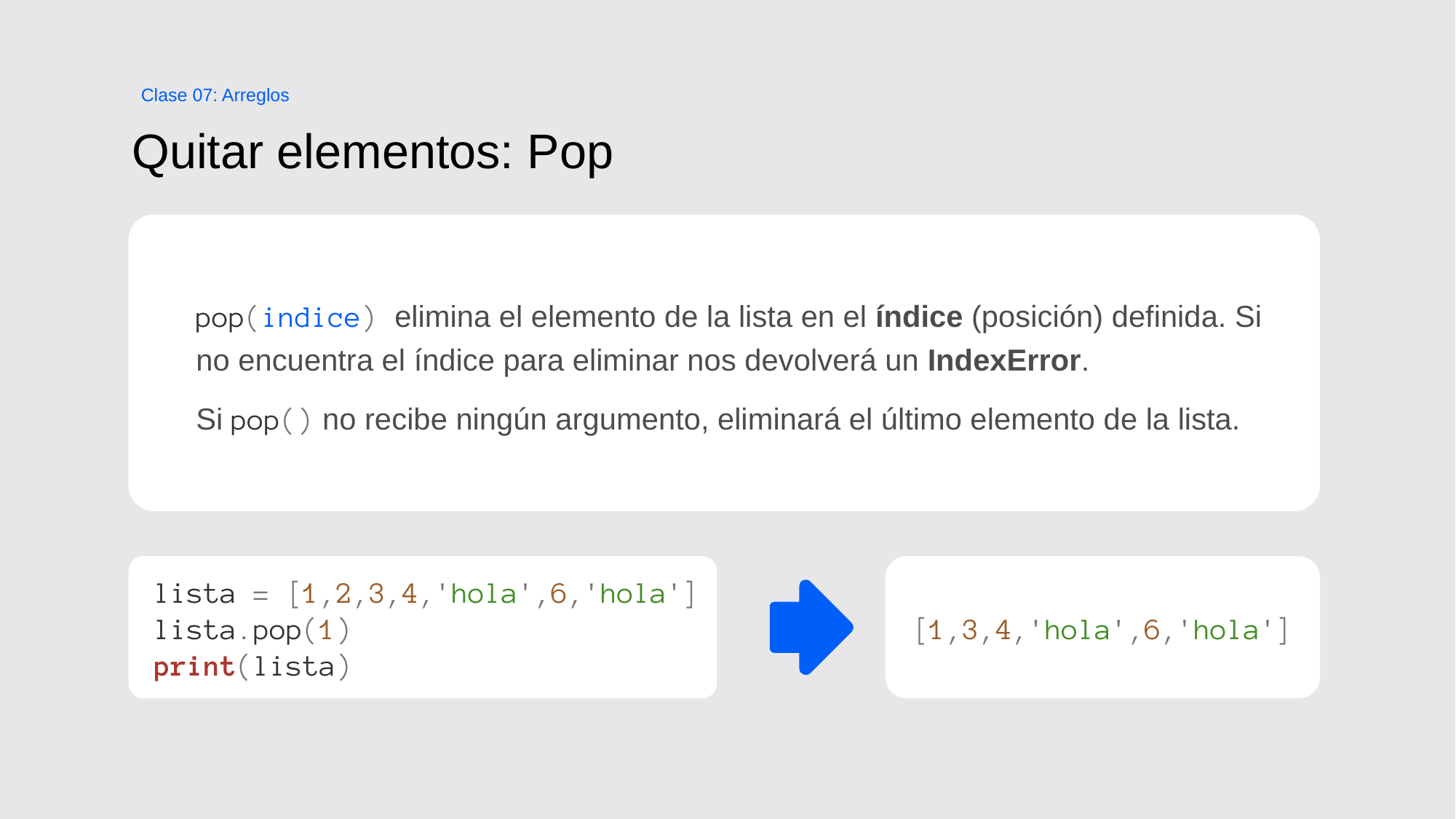

Clase 07: Arreglos
# Quitar elementos: Pop
pop(indice) elimina el elemento de la lista en el índice (posición) definida. Si no encuentra el índice para eliminar nos devolverá un IndexError.
Si pop() no recibe ningún argumento, eliminará el último elemento de la lista.
lista = [1,2,3,4,'hola',6,'hola']
lista.pop(1)
print(lista)
[1,3,4,'hola',6,'hola']